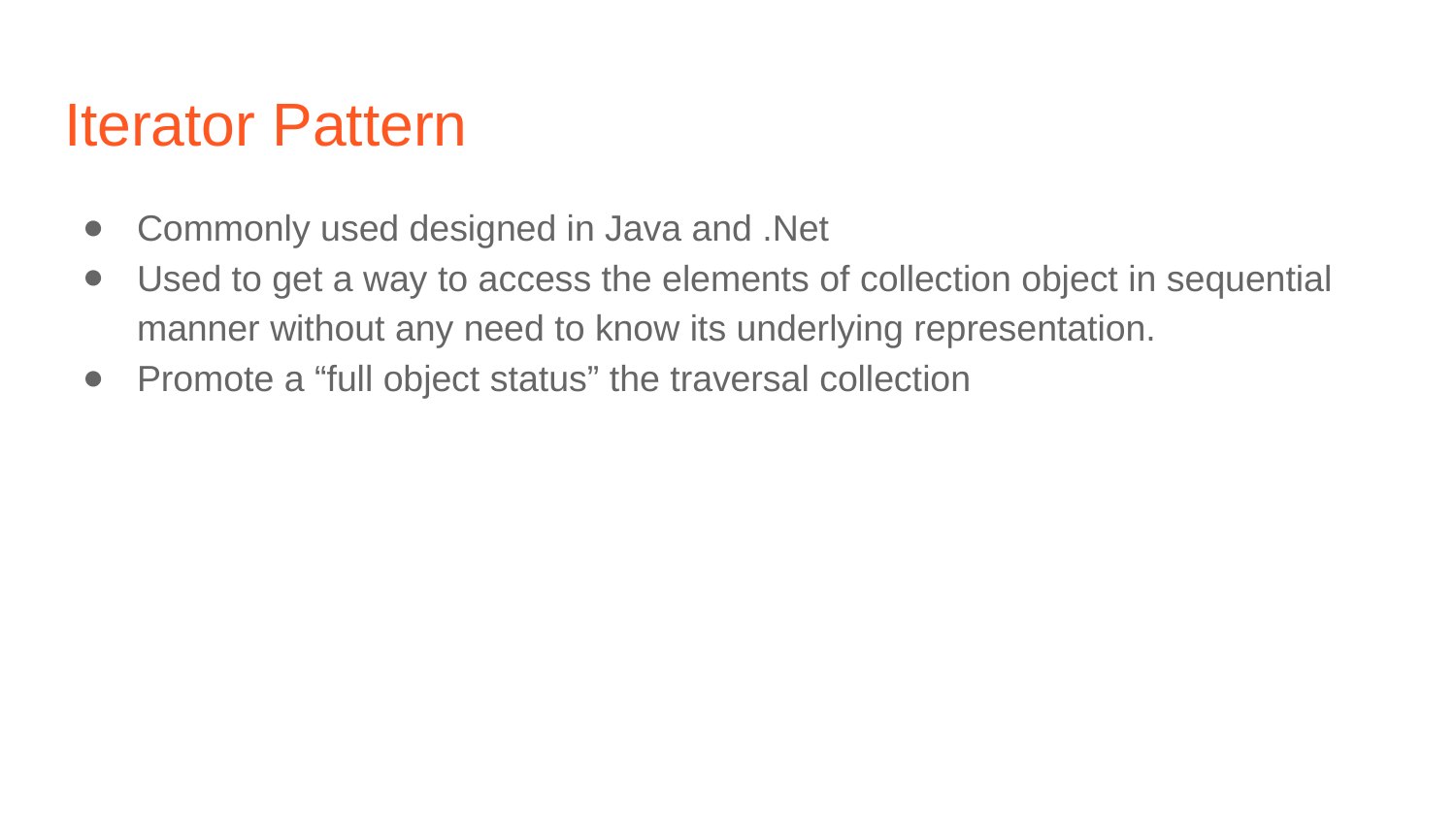

# Iterator Pattern
Commonly used designed in Java and .Net
Used to get a way to access the elements of collection object in sequential manner without any need to know its underlying representation.
Promote a “full object status” the traversal collection